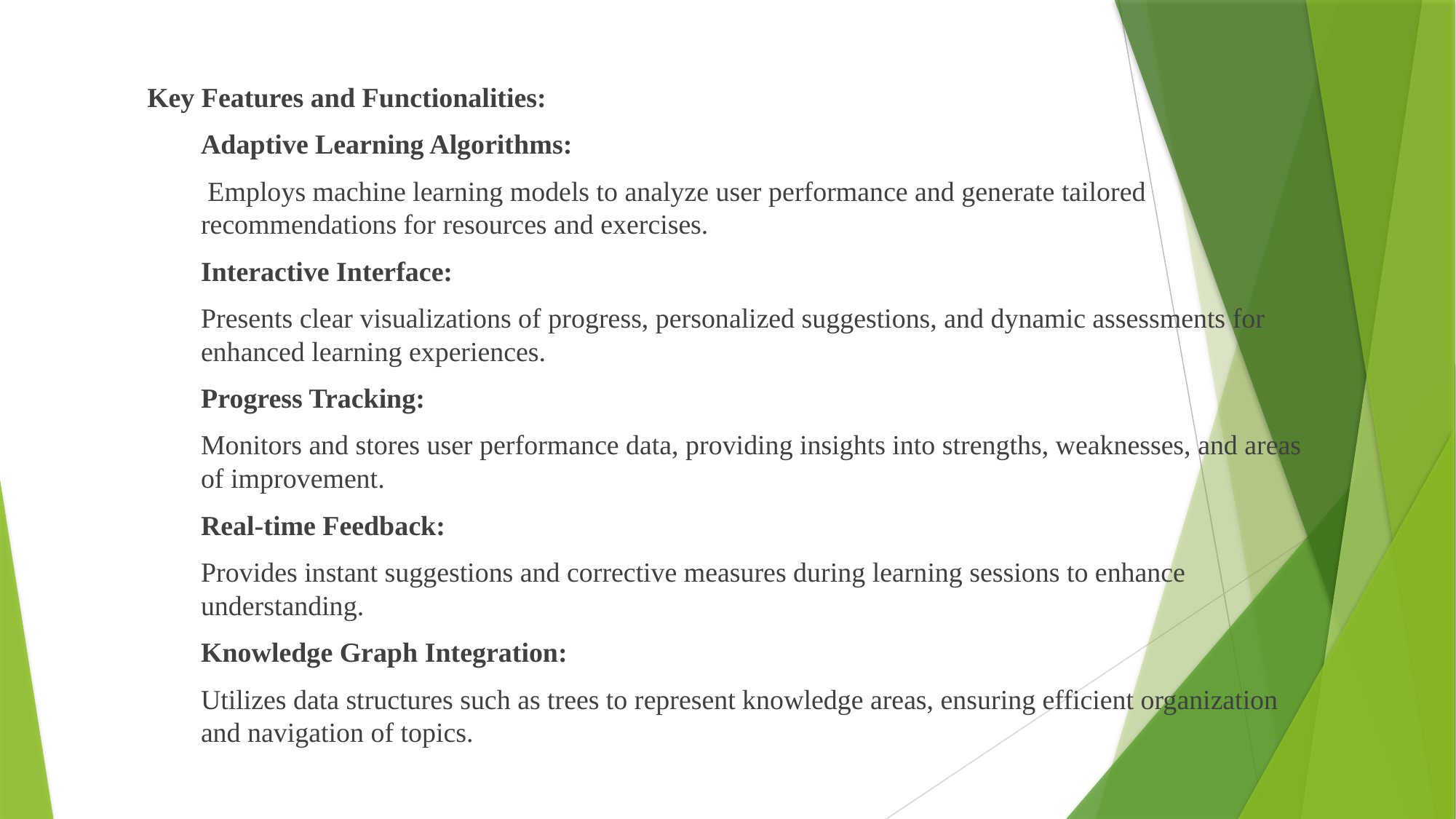

Key Features and Functionalities:
Adaptive Learning Algorithms:
 Employs machine learning models to analyze user performance and generate tailored recommendations for resources and exercises.
Interactive Interface:
Presents clear visualizations of progress, personalized suggestions, and dynamic assessments for enhanced learning experiences.
Progress Tracking:
Monitors and stores user performance data, providing insights into strengths, weaknesses, and areas of improvement.
Real-time Feedback:
Provides instant suggestions and corrective measures during learning sessions to enhance understanding.
Knowledge Graph Integration:
Utilizes data structures such as trees to represent knowledge areas, ensuring efficient organization and navigation of topics.